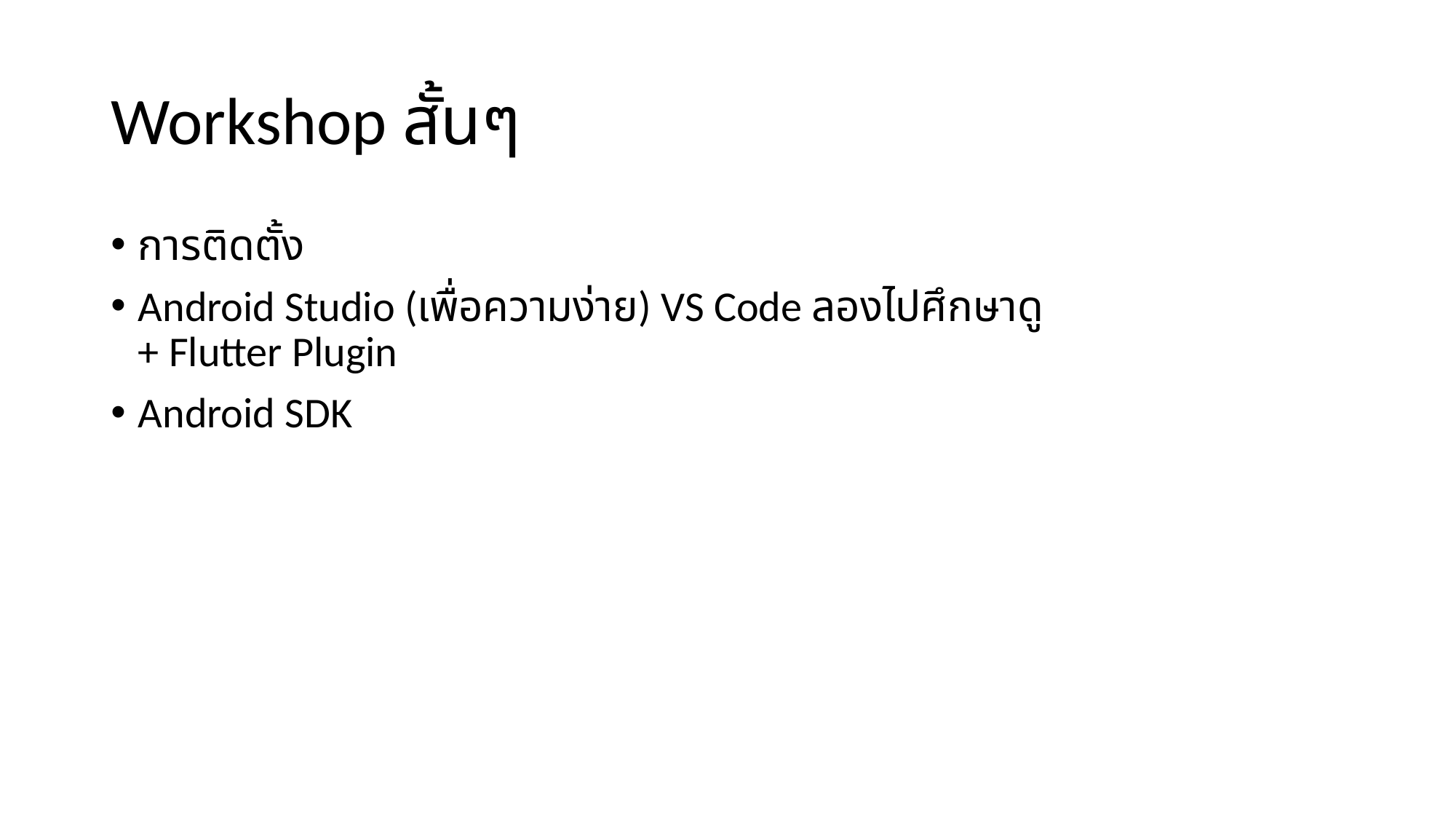

# Workshop สั้นๆ
การติดตั้ง
Android Studio (เพื่อความง่าย) VS Code ลองไปศึกษาดู
+ Flutter Plugin
Android SDK